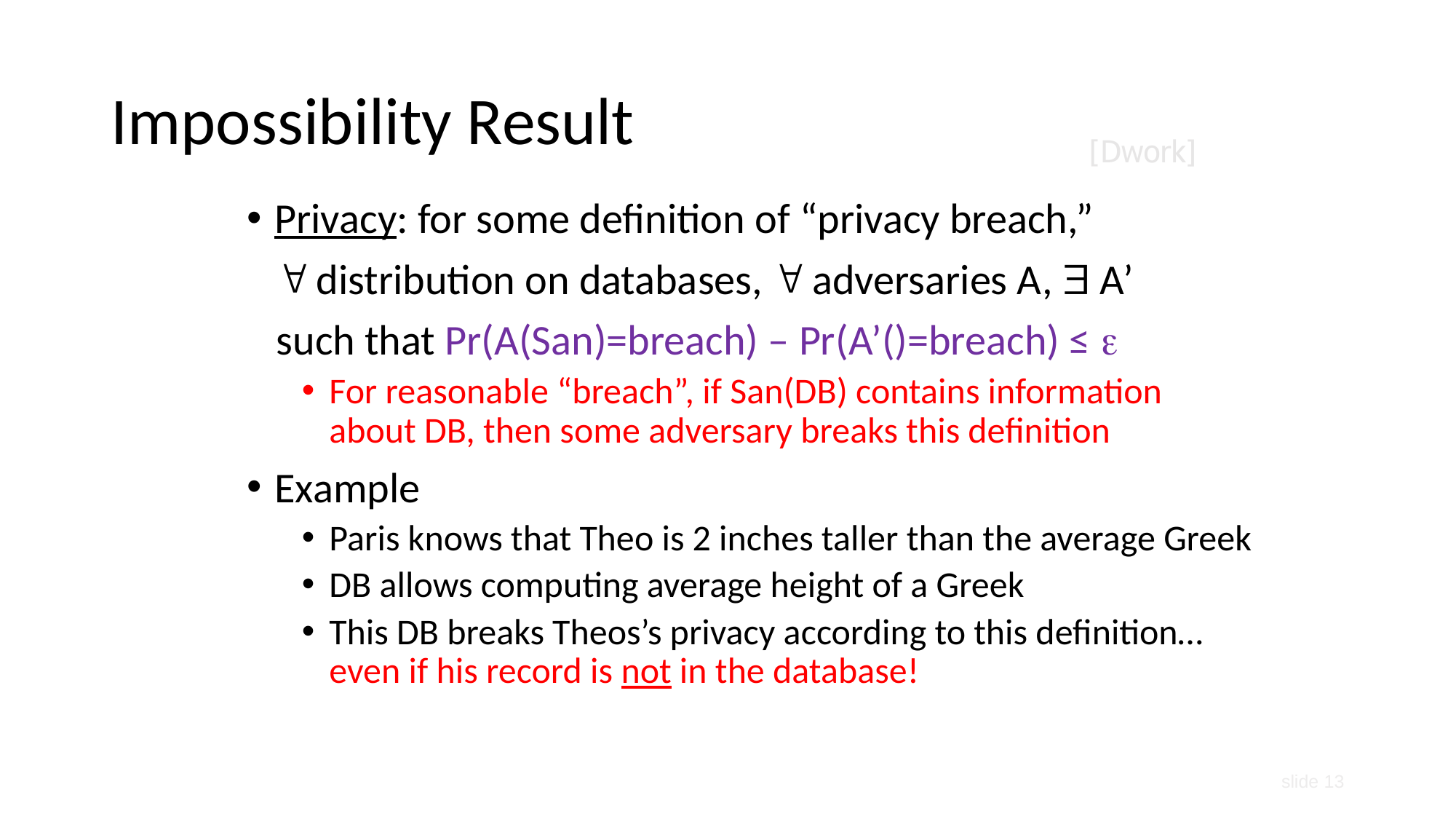

# Impossibility Result
[Dwork]
Privacy: for some definition of “privacy breach,”
   ∀ distribution on databases, ∀ adversaries A, ∃ A’
   such that Pr(A(San)=breach) – Pr(A’()=breach) ≤ ε
For reasonable “breach”, if San(DB) contains information about DB, then some adversary breaks this definition
Example
Paris knows that Theo is 2 inches taller than the average Greek
DB allows computing average height of a Greek
This DB breaks Theos’s privacy according to this definition… even if his record is not in the database!
slide 13